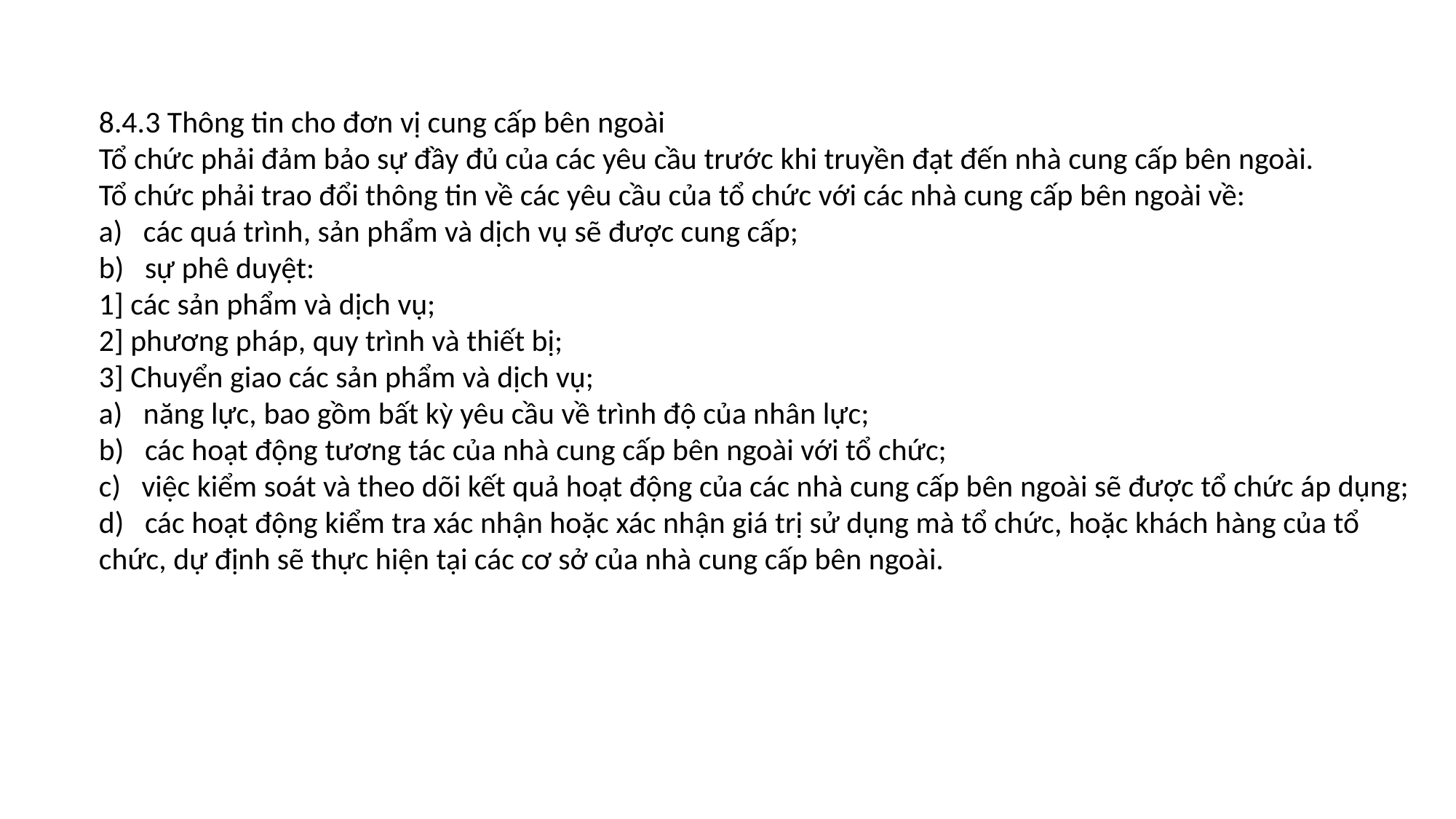

8.4.3 Thông tin cho đơn vị cung cấp bên ngoài
Tổ chức phải đảm bảo sự đầy đủ của các yêu cầu trước khi truyền đạt đến nhà cung cấp bên ngoài.
Tổ chức phải trao đổi thông tin về các yêu cầu của tổ chức với các nhà cung cấp bên ngoài về:
a)   các quá trình, sản phẩm và dịch vụ sẽ được cung cấp;
b)   sự phê duyệt:
1] các sản phẩm và dịch vụ;
2] phương pháp, quy trình và thiết bị;
3] Chuyển giao các sản phẩm và dịch vụ;
a)   năng lực, bao gồm bất kỳ yêu cầu về trình độ của nhân lực;
b)   các hoạt động tương tác của nhà cung cấp bên ngoài với tổ chức;
c)   việc kiểm soát và theo dõi kết quả hoạt động của các nhà cung cấp bên ngoài sẽ được tổ chức áp dụng;
d)   các hoạt động kiểm tra xác nhận hoặc xác nhận giá trị sử dụng mà tổ chức, hoặc khách hàng của tổ chức, dự định sẽ thực hiện tại các cơ sở của nhà cung cấp bên ngoài.